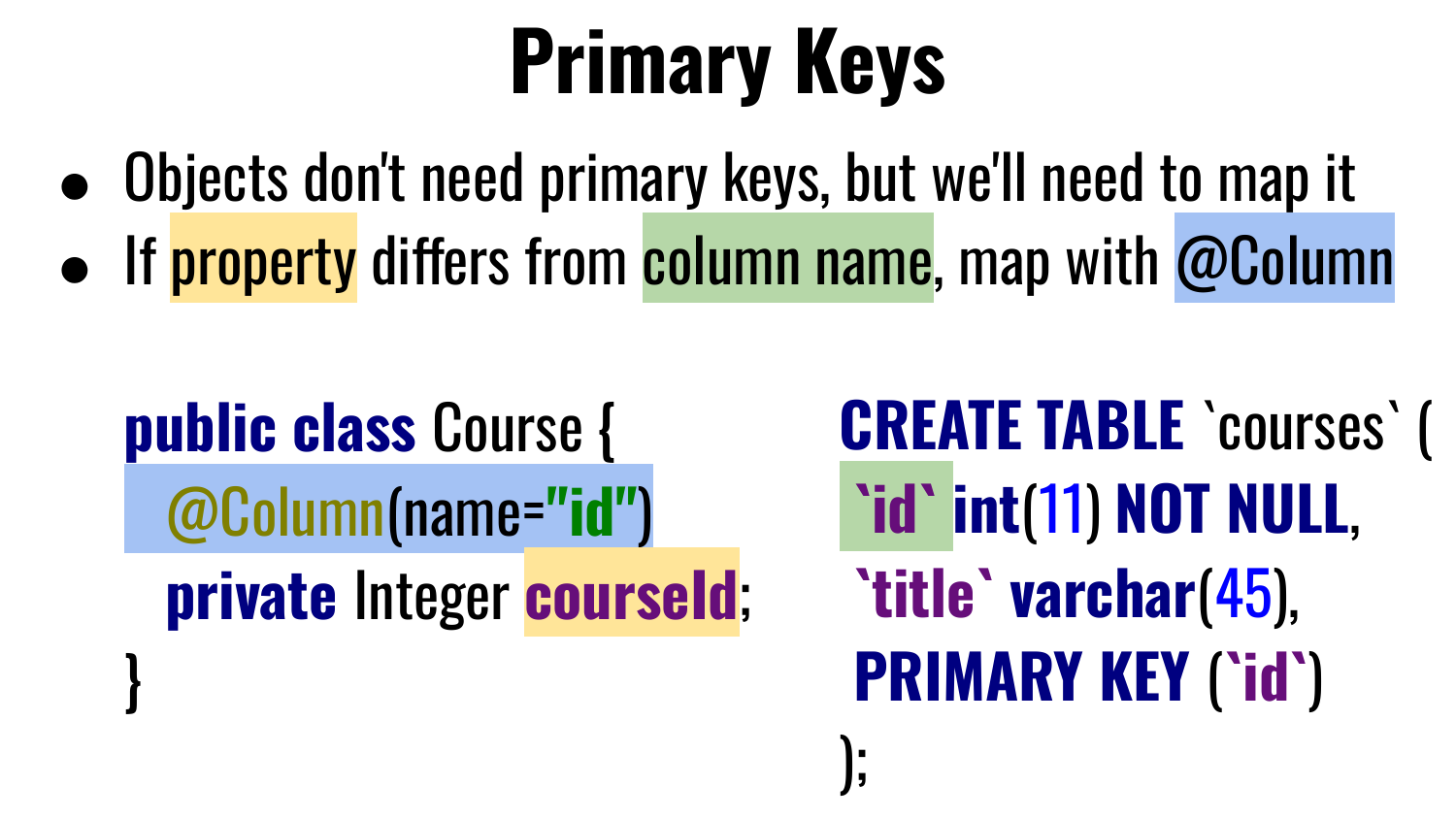

# Primary Keys
Objects don't need primary keys, but we'll need to map it
If property differs from column name, map with @Column

public class Course {
   @Column(name="id")
   private Integer courseId;
}
CREATE TABLE `courses` (
 `id` int(11) NOT NULL,
 `title` varchar(45),
 PRIMARY KEY (`id`)
);